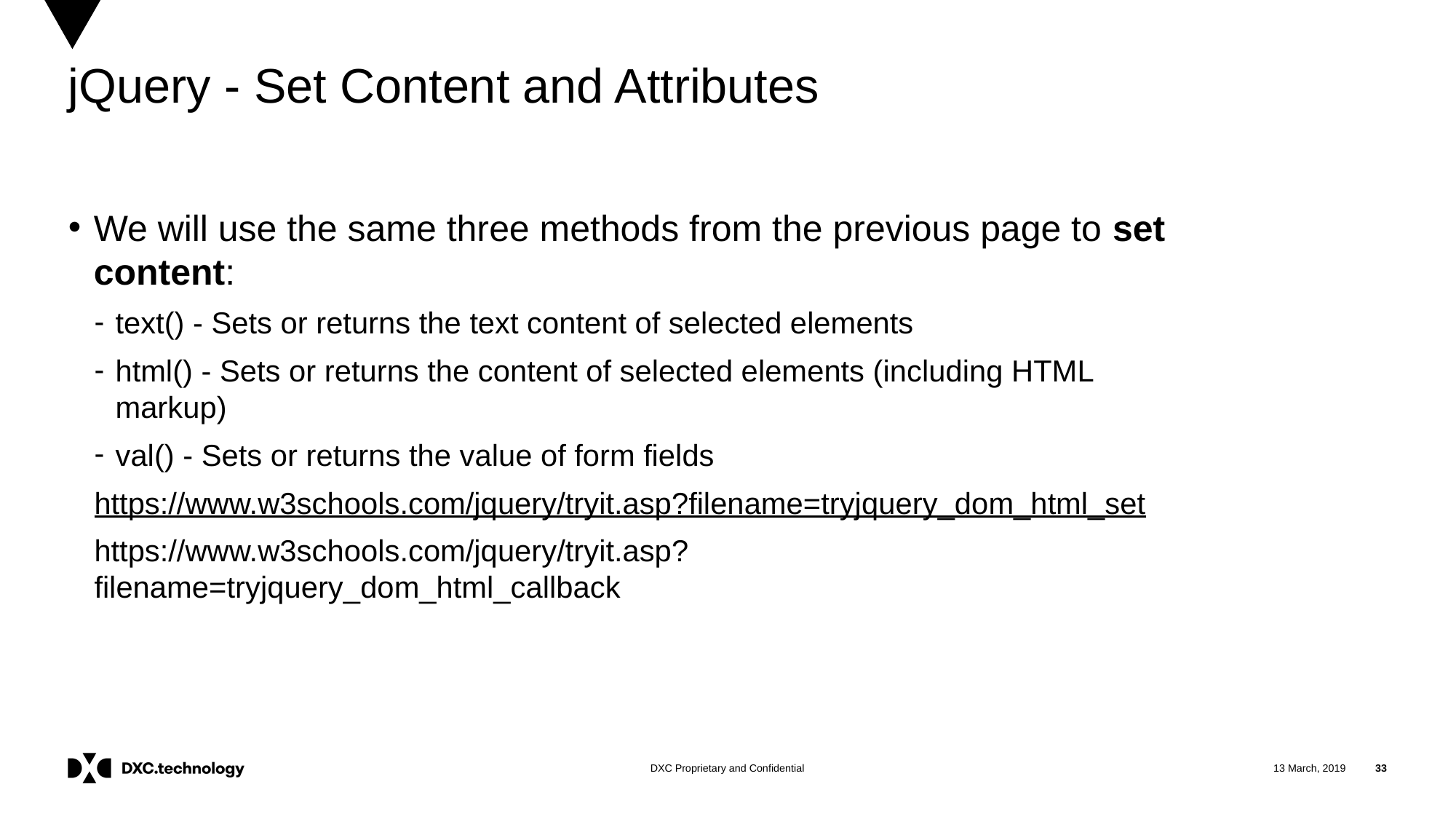

# jQuery - Set Content and Attributes
We will use the same three methods from the previous page to set content:
text() - Sets or returns the text content of selected elements
html() - Sets or returns the content of selected elements (including HTML markup)
val() - Sets or returns the value of form fields
https://www.w3schools.com/jquery/tryit.asp?filename=tryjquery_dom_html_set
https://www.w3schools.com/jquery/tryit.asp?filename=tryjquery_dom_html_callback